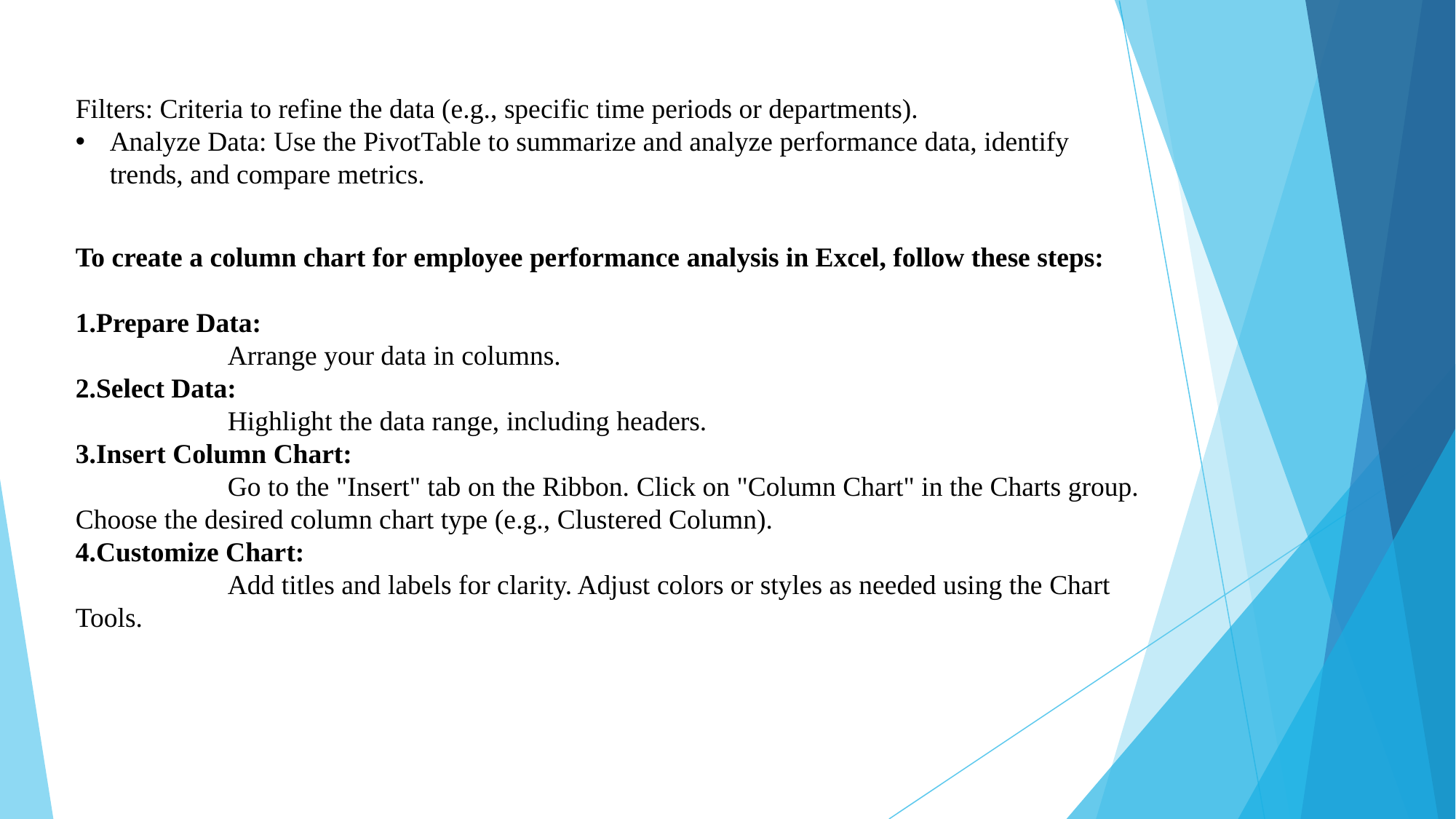

Filters: Criteria to refine the data (e.g., specific time periods or departments).
Analyze Data: Use the PivotTable to summarize and analyze performance data, identify trends, and compare metrics.
To create a column chart for employee performance analysis in Excel, follow these steps:

1.Prepare Data:
                      Arrange your data in columns.
2.Select Data:
                      Highlight the data range, including headers.
3.Insert Column Chart:
                      Go to the "Insert" tab on the Ribbon. Click on "Column Chart" in the Charts group. Choose the desired column chart type (e.g., Clustered Column).
4.Customize Chart:
                      Add titles and labels for clarity. Adjust colors or styles as needed using the Chart Tools.